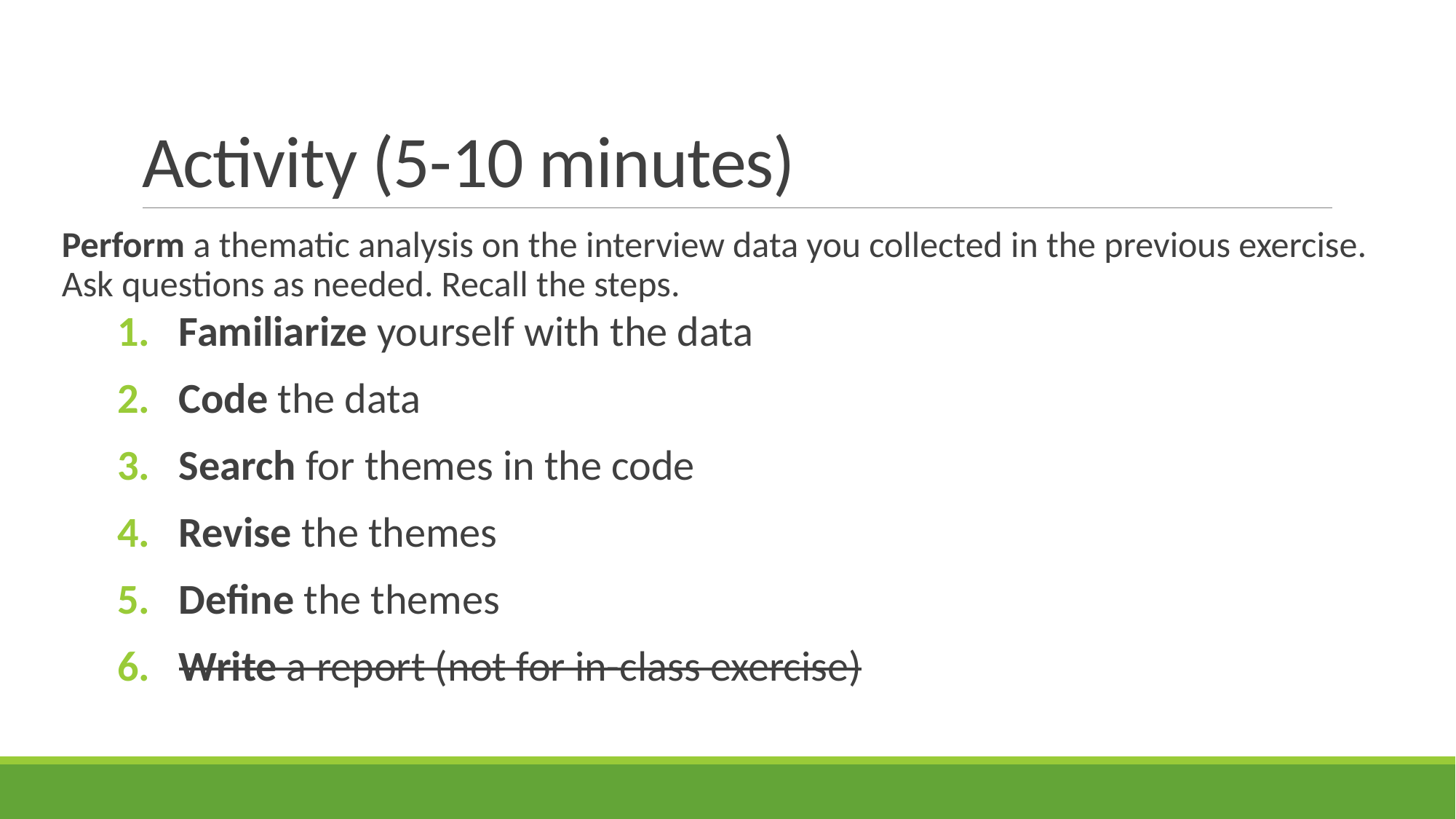

# Activity (5-10 minutes)
Perform a thematic analysis on the interview data you collected in the previous exercise. Ask questions as needed. Recall the steps.
Familiarize yourself with the data
Code the data
Search for themes in the code
Revise the themes
Define the themes
Write a report (not for in-class exercise)